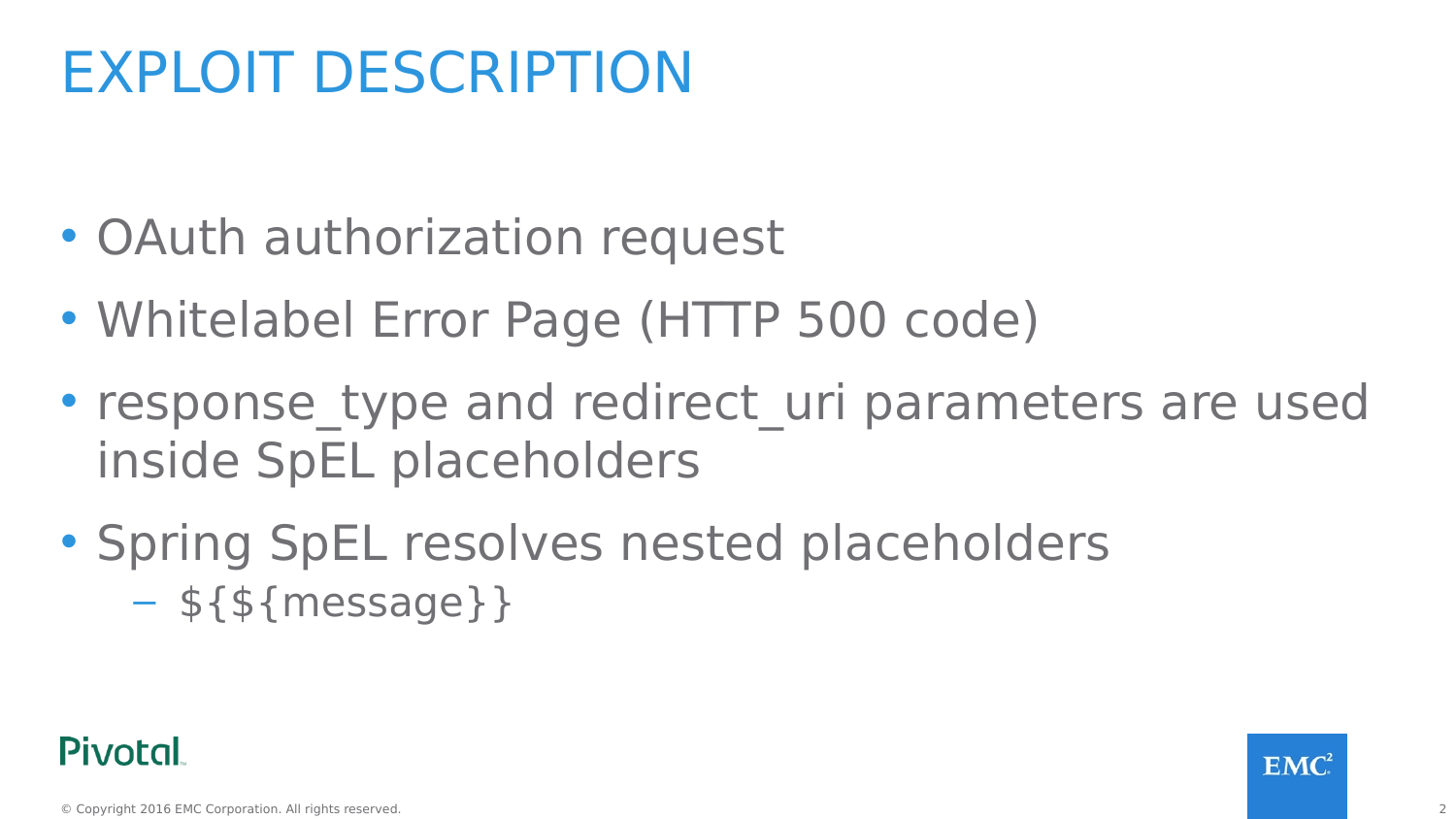

# Exploit Description

OAuth authorization request
Whitelabel Error Page (HTTP 500 code)
response_type and redirect_uri parameters are used inside SpEL placeholders
Spring SpEL resolves nested placeholders
${${message}}